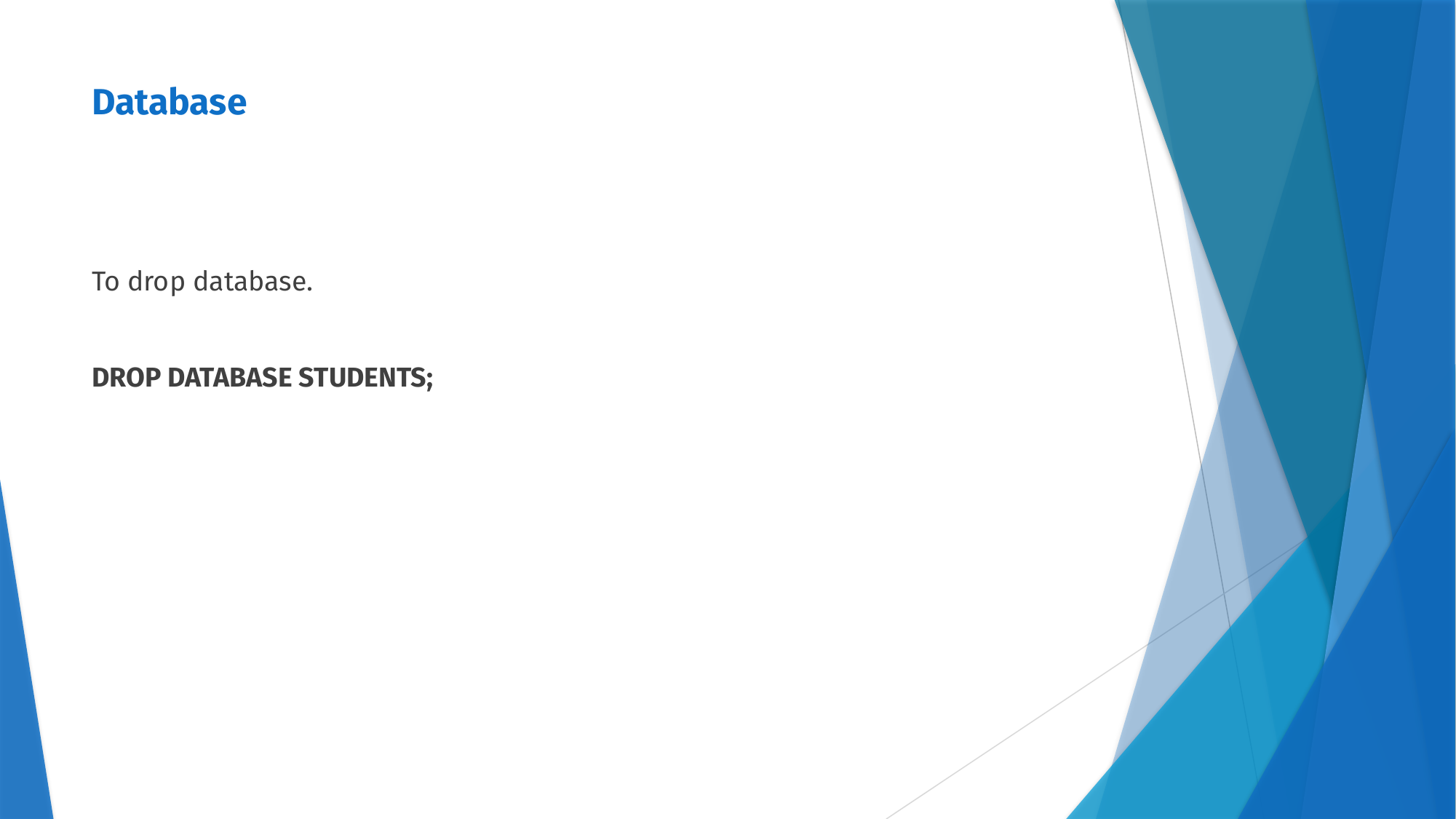

# Database
To drop database.

DROP DATABASE STUDENTS;